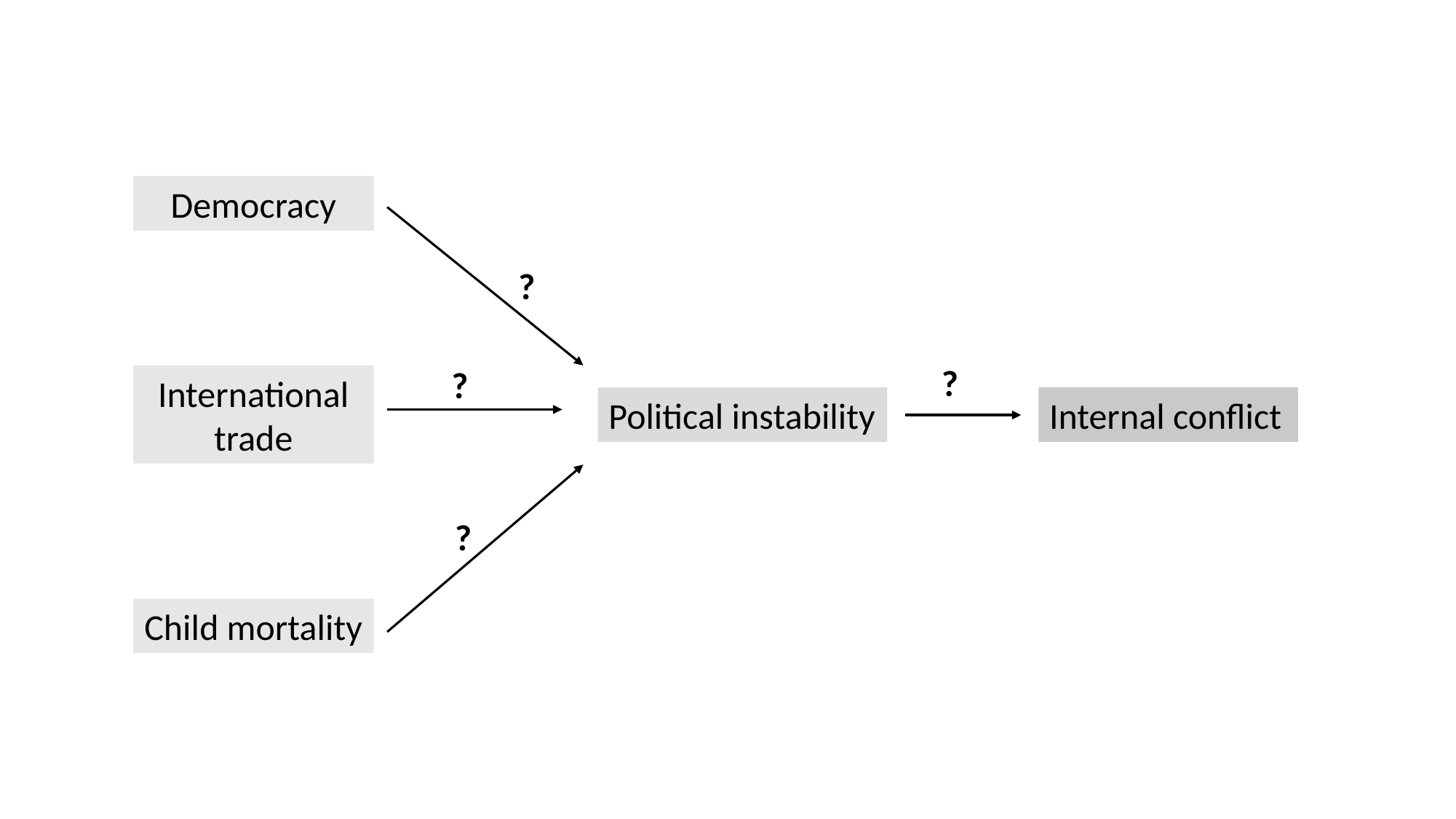

Democracy
?
?
?
International trade
Political instability
Internal conflict
?
Child mortality